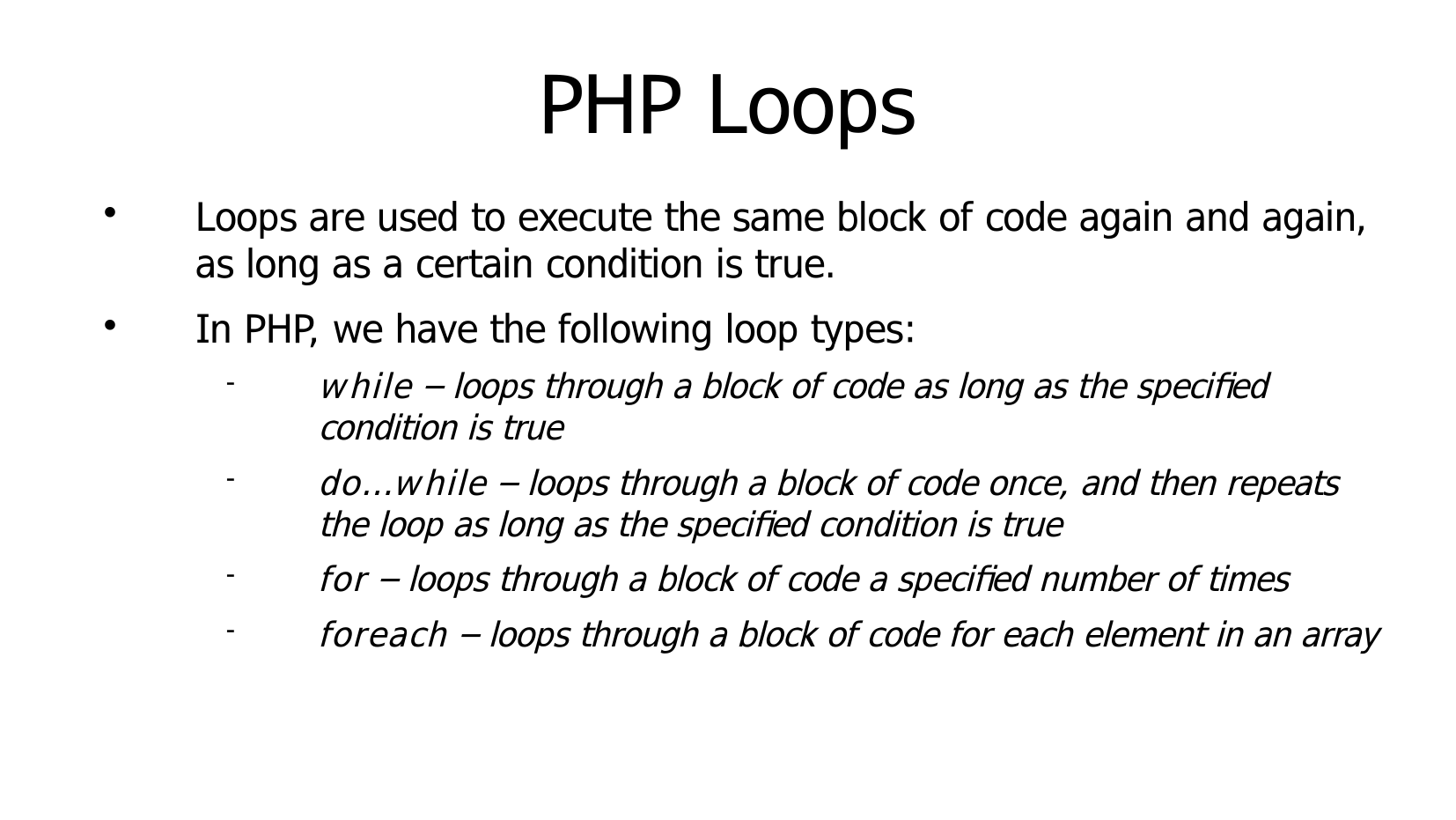

PHP Loops
Loops are used to execute the same block of code again and again, as long as a certain condition is true.
In PHP, we have the following loop types:
while – loops through a block of code as long as the specified condition is true
do...while – loops through a block of code once, and then repeats the loop as long as the specified condition is true
for – loops through a block of code a specified number of times
foreach – loops through a block of code for each element in an array